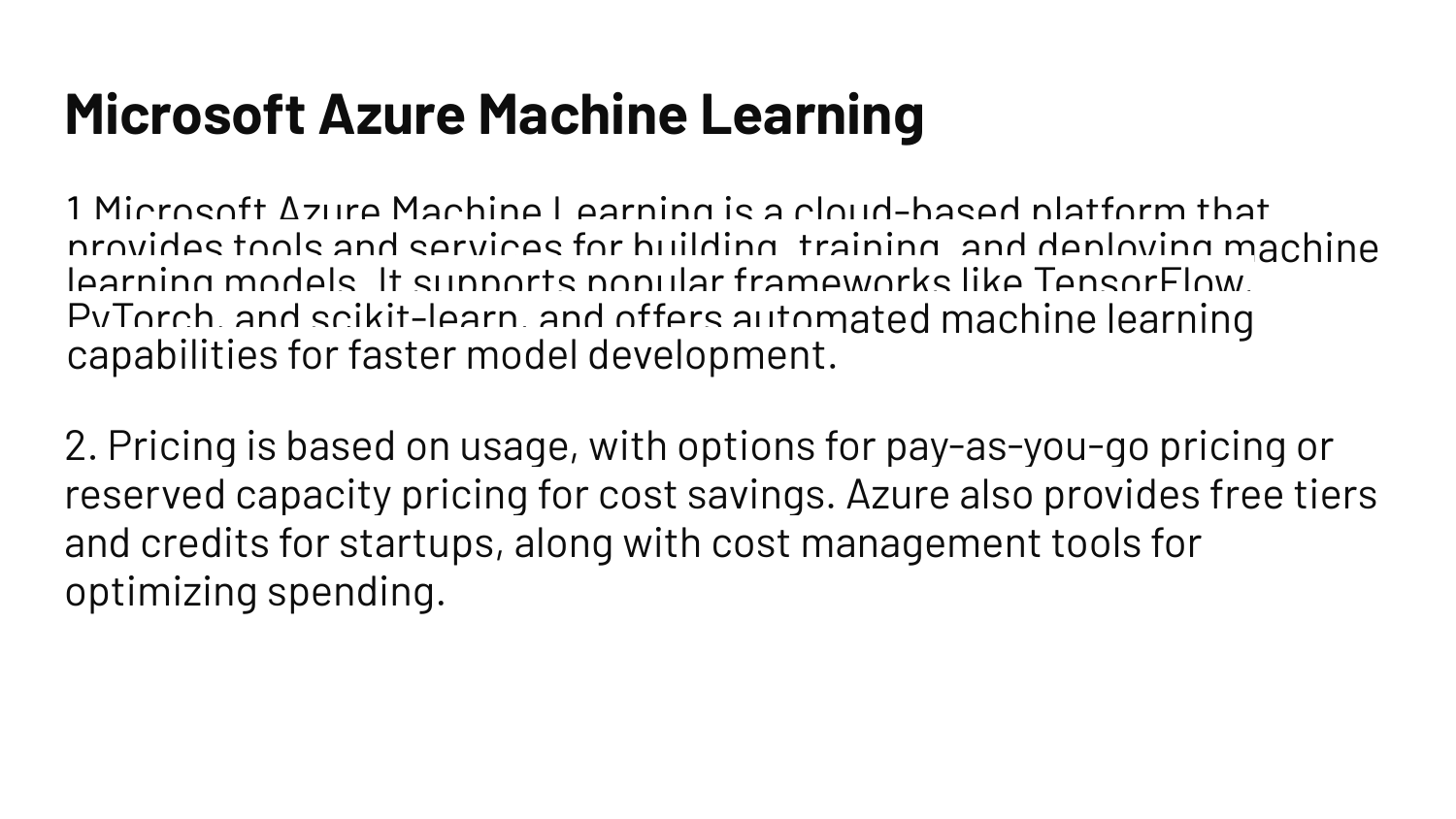

# Microsoft Azure Machine Learning

1.Microsoft Azure Machine Learning is a cloud-based platform that provides tools and services for building, training, and deploying machine learning models. It supports popular frameworks like TensorFlow, PyTorch, and scikit-learn, and offers automated machine learning capabilities for faster model development.

2. Pricing is based on usage, with options for pay-as-you-go pricing or reserved capacity pricing for cost savings. Azure also provides free tiers and credits for startups, along with cost management tools for optimizing spending.